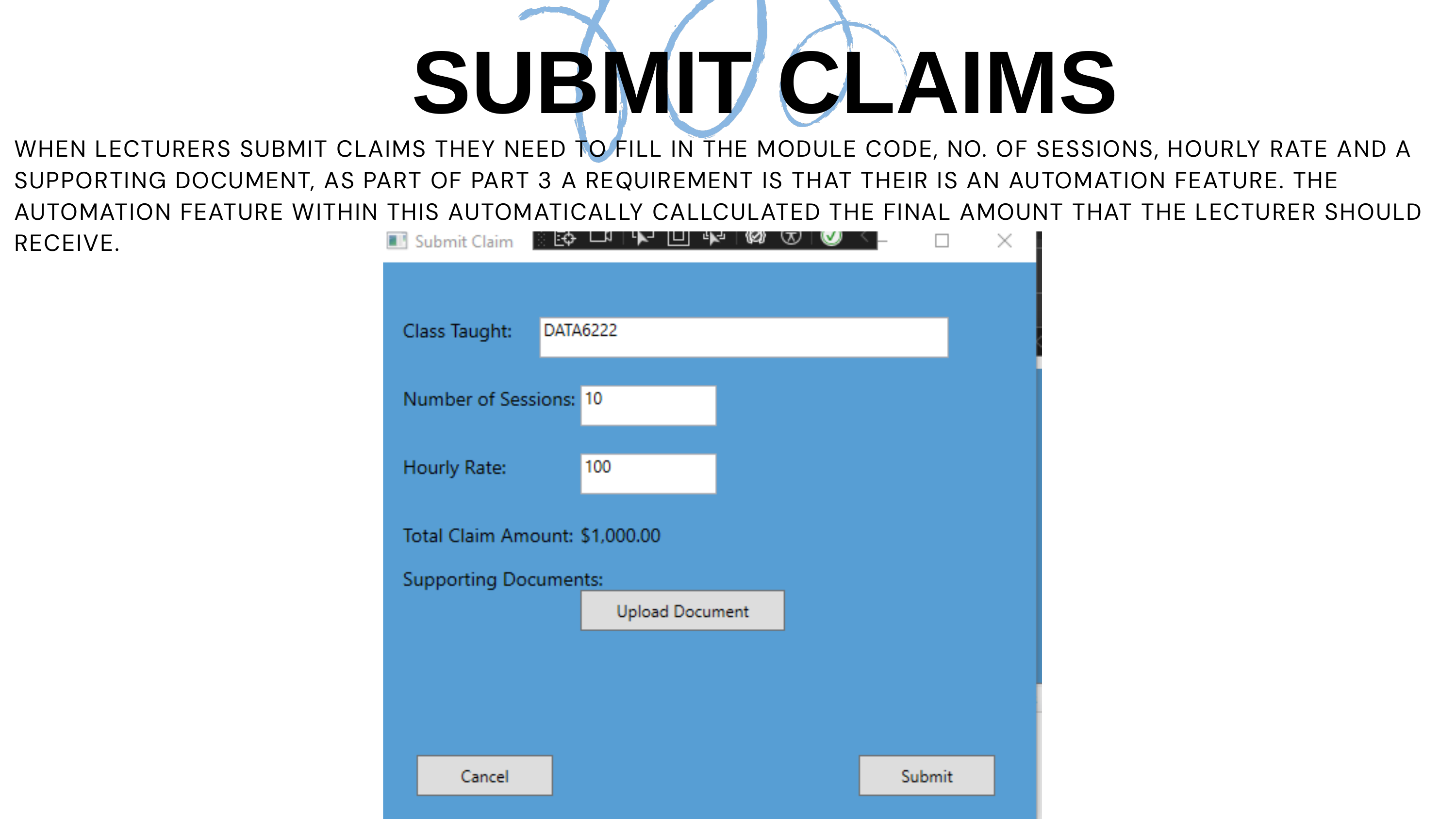

SUBMIT CLAIMS
WHEN LECTURERS SUBMIT CLAIMS THEY NEED TO FILL IN THE MODULE CODE, NO. OF SESSIONS, HOURLY RATE AND A SUPPORTING DOCUMENT, AS PART OF PART 3 A REQUIREMENT IS THAT THEIR IS AN AUTOMATION FEATURE. THE AUTOMATION FEATURE WITHIN THIS AUTOMATICALLY CALLCULATED THE FINAL AMOUNT THAT THE LECTURER SHOULD RECEIVE.